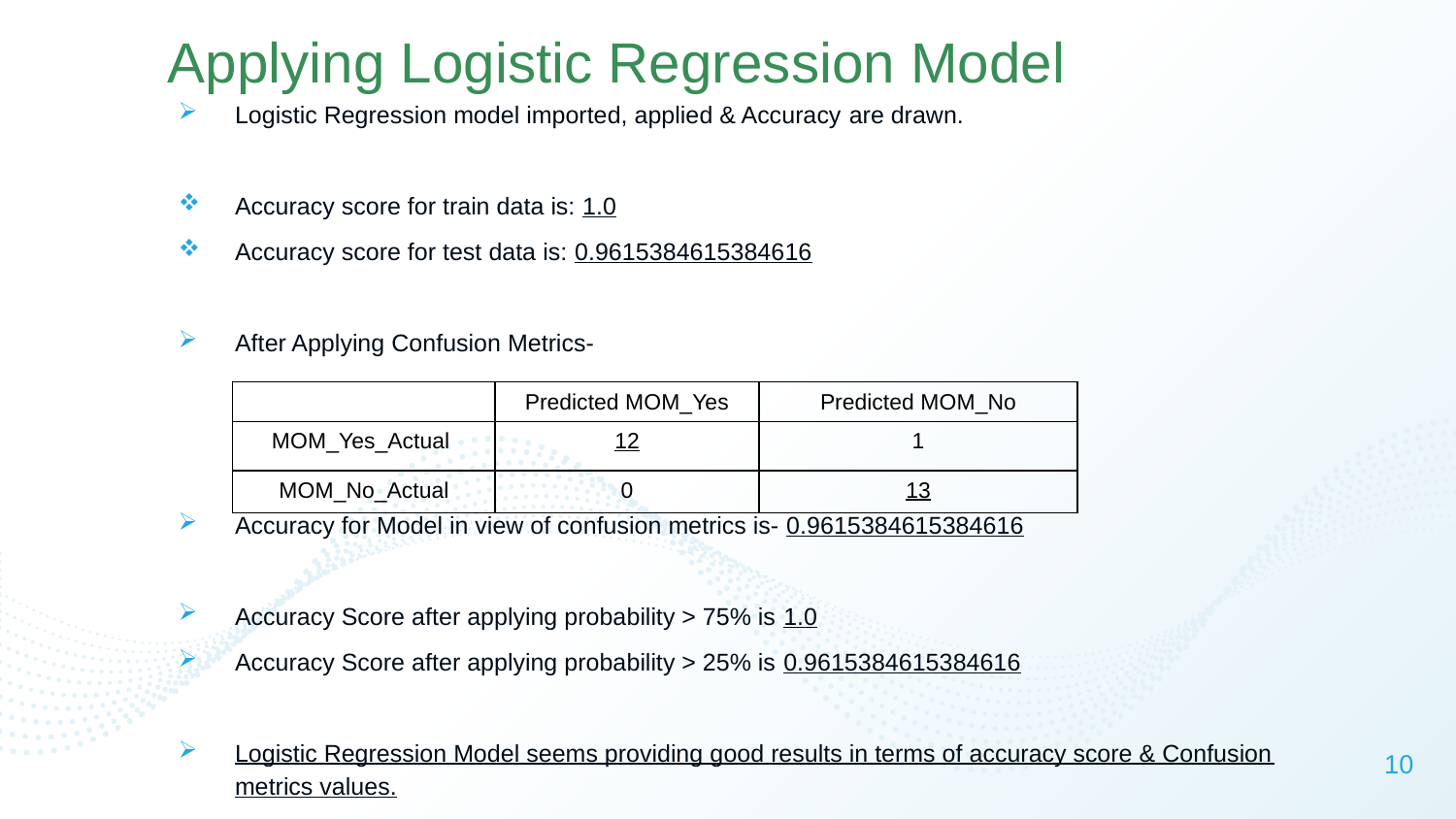

# Applying Logistic Regression Model
Logistic Regression model imported, applied & Accuracy are drawn.

Accuracy score for train data is: 1.0
Accuracy score for test data is: 0.9615384615384616

After Applying Confusion Metrics-

Accuracy for Model in view of confusion metrics is- 0.9615384615384616

Accuracy Score after applying probability > 75% is 1.0
Accuracy Score after applying probability > 25% is 0.9615384615384616

Logistic Regression Model seems providing good results in terms of accuracy score & Confusion metrics values.
|  | Predicted MOM\_Yes | Predicted MOM\_No |
| --- | --- | --- |
| MOM\_Yes\_Actual | 12 | 1 |
| MOM\_No\_Actual | 0 | 13 |
10